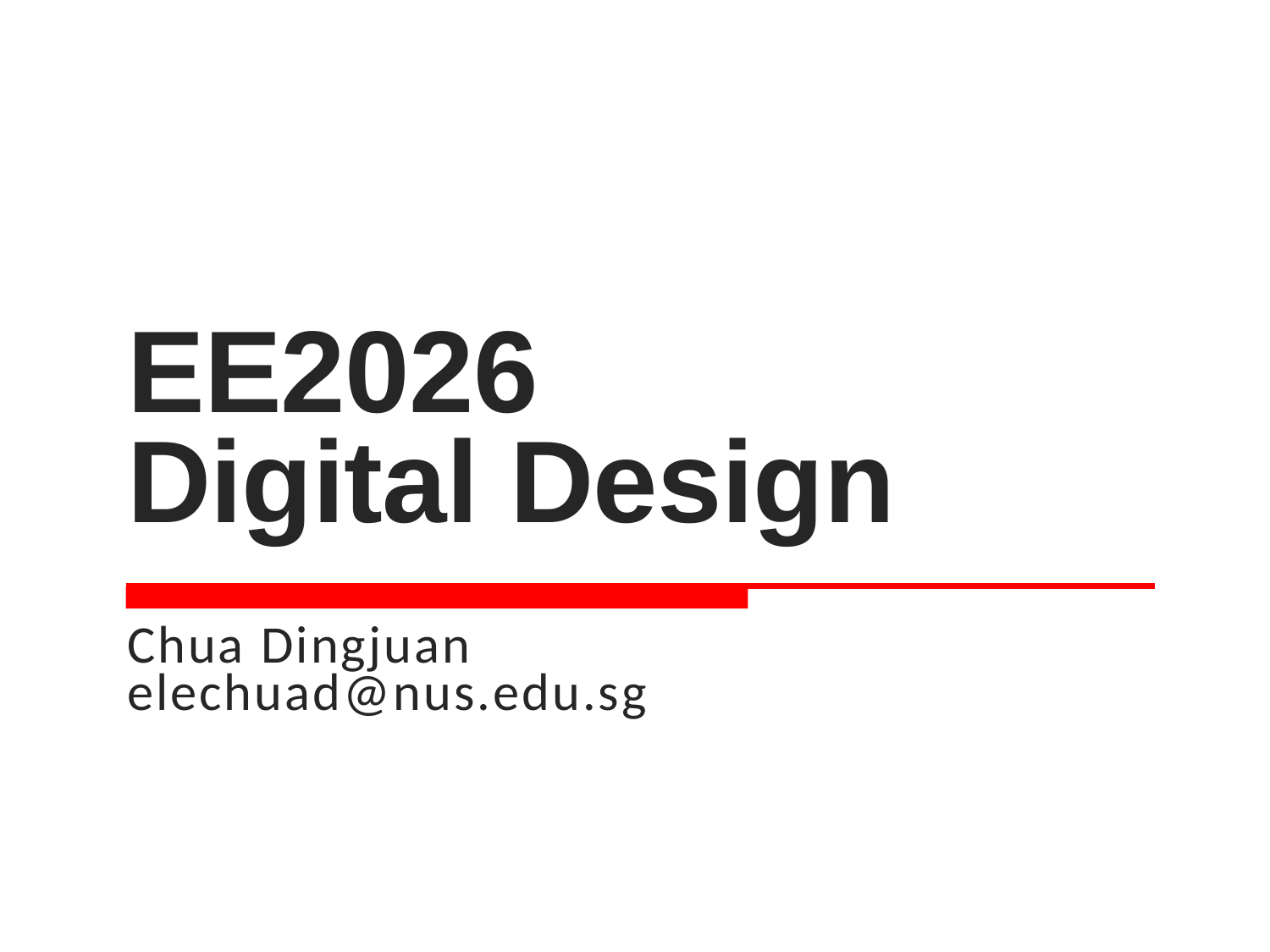

# EE2026 Digital Design
Chua Dingjuan
elechuad@nus.edu.sg